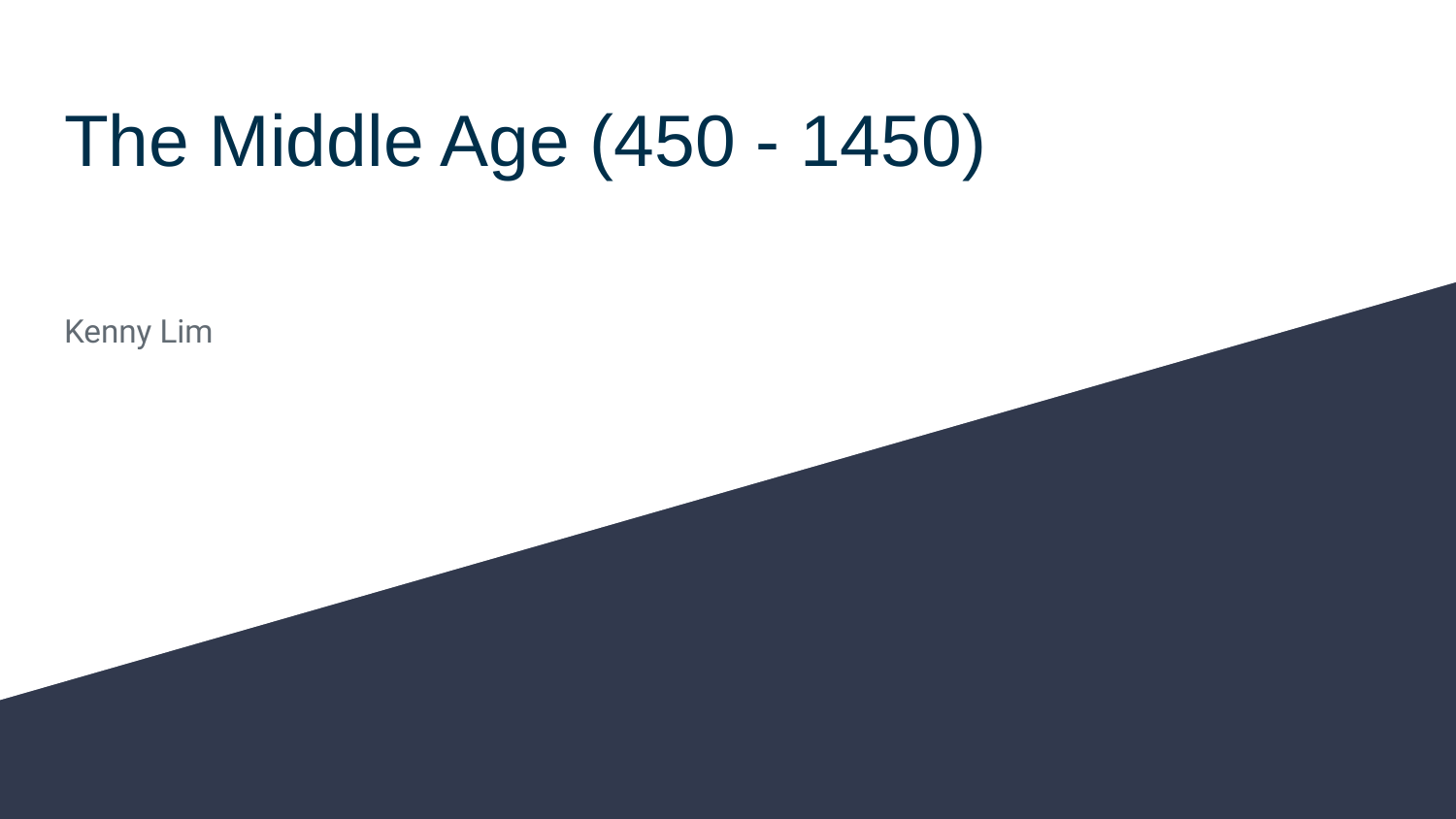

# The Middle Age (450 - 1450)
Kenny Lim